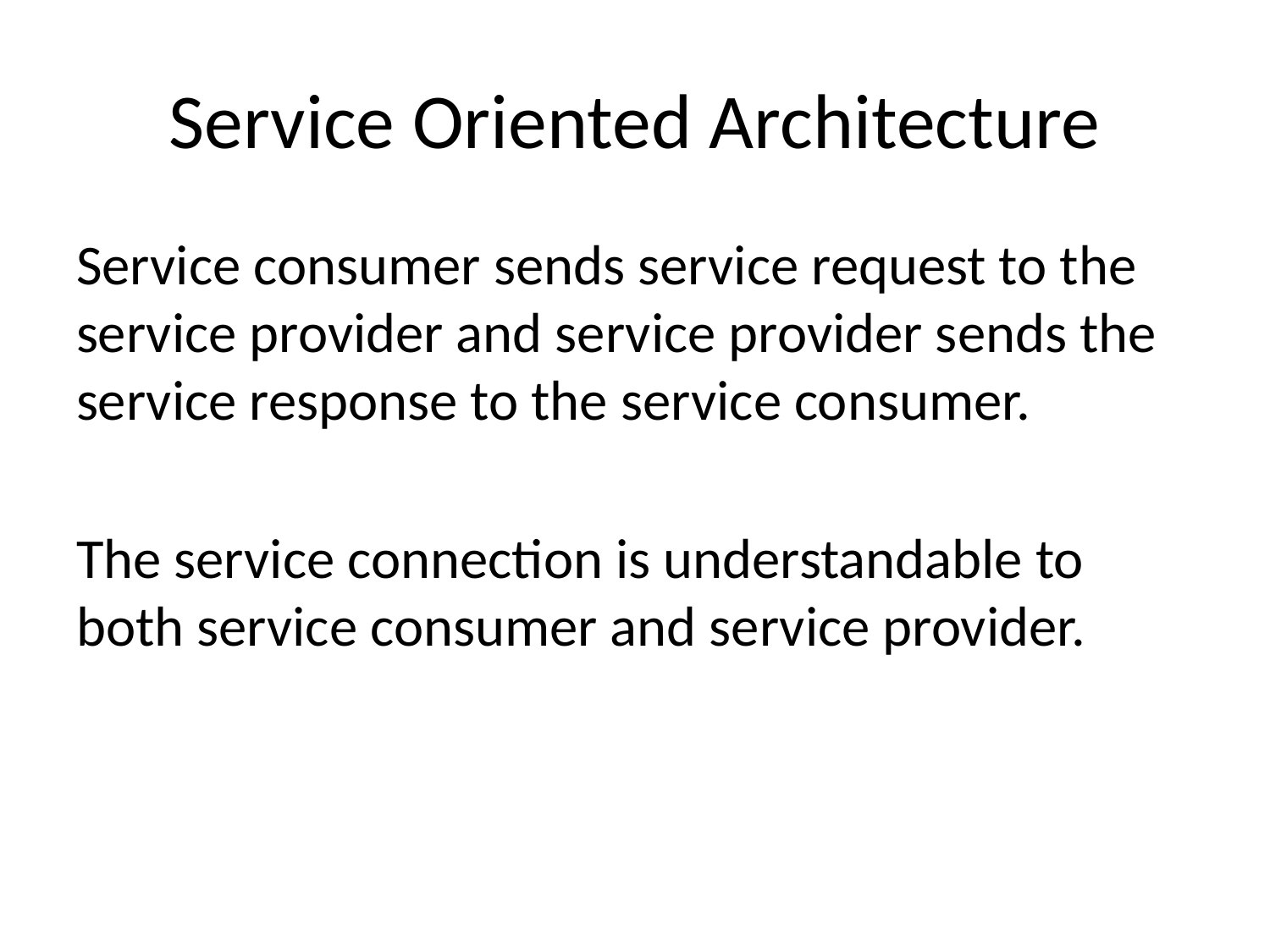

# Service Oriented Architecture
Service consumer sends service request to the service provider and service provider sends the service response to the service consumer.

The service connection is understandable to both service consumer and service provider.